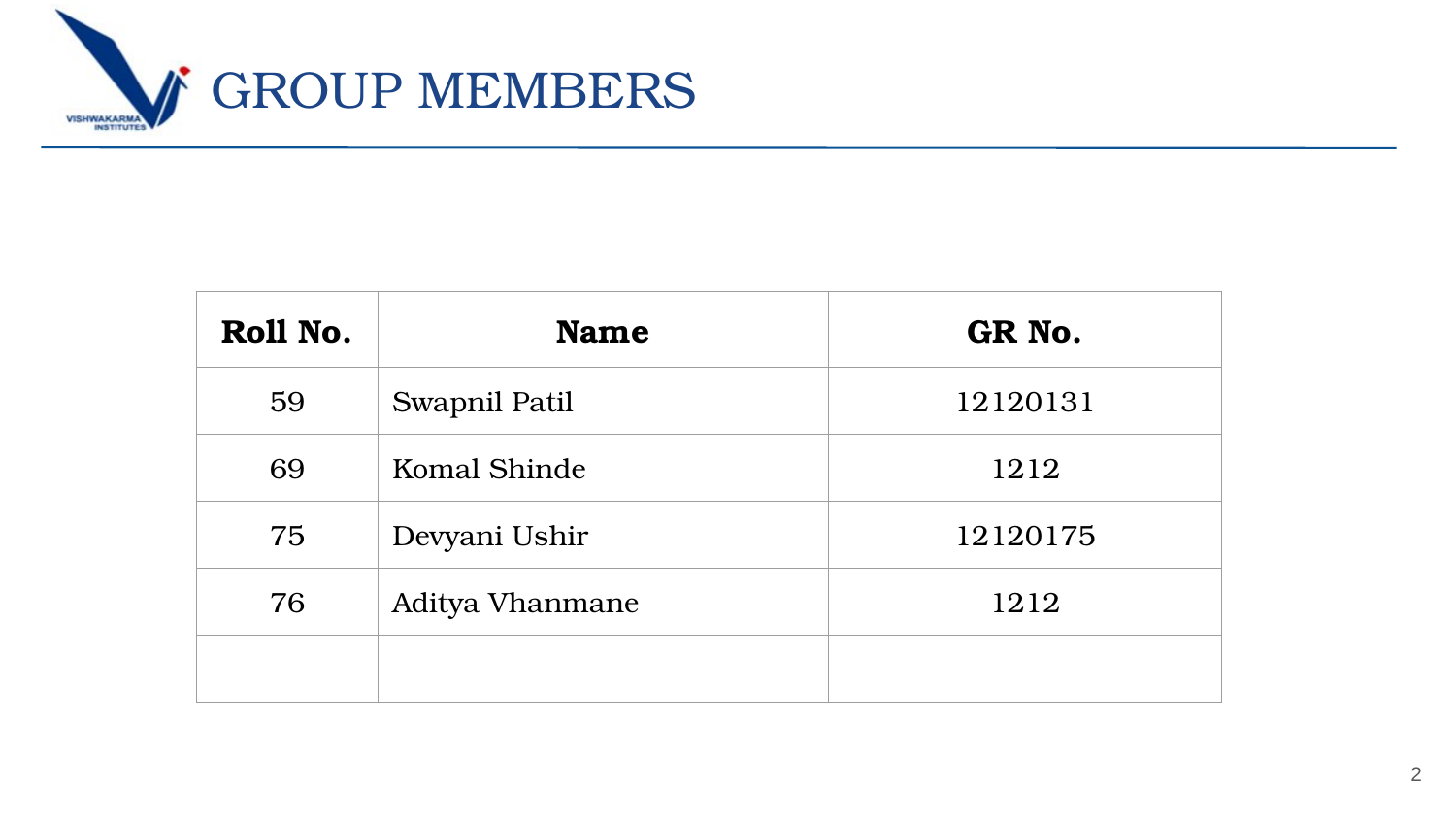

# GROUP MEMBERS
| Roll No. | Name | GR No. |
| --- | --- | --- |
| 59 | Swapnil Patil | 12120131 |
| 69 | Komal Shinde | 1212 |
| 75 | Devyani Ushir | 12120175 |
| 76 | Aditya Vhanmane | 1212 |
|  |  |  |
2